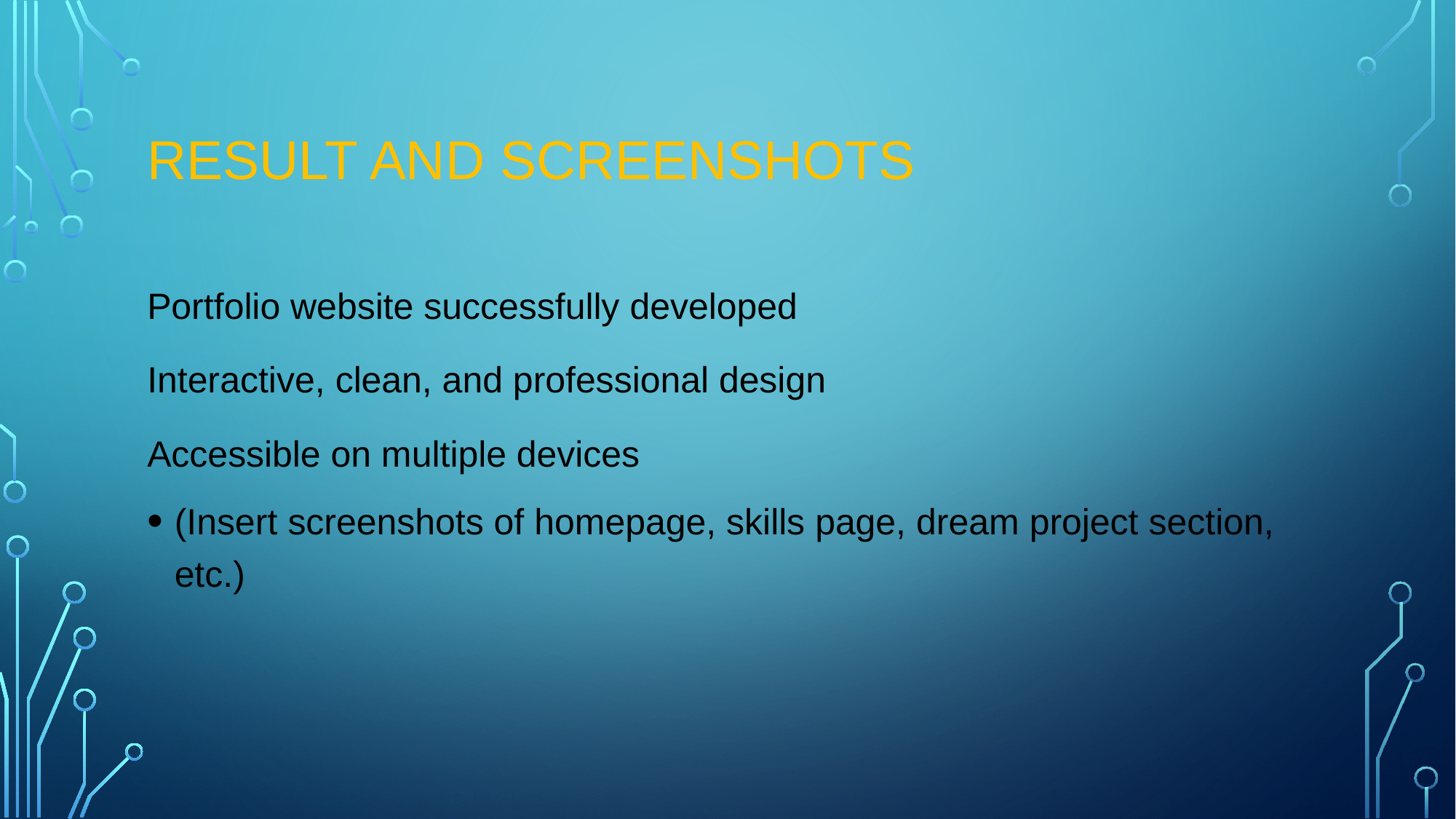

# Result and Screenshots
Portfolio website successfully developed
Interactive, clean, and professional design
Accessible on multiple devices
(Insert screenshots of homepage, skills page, dream project section, etc.)